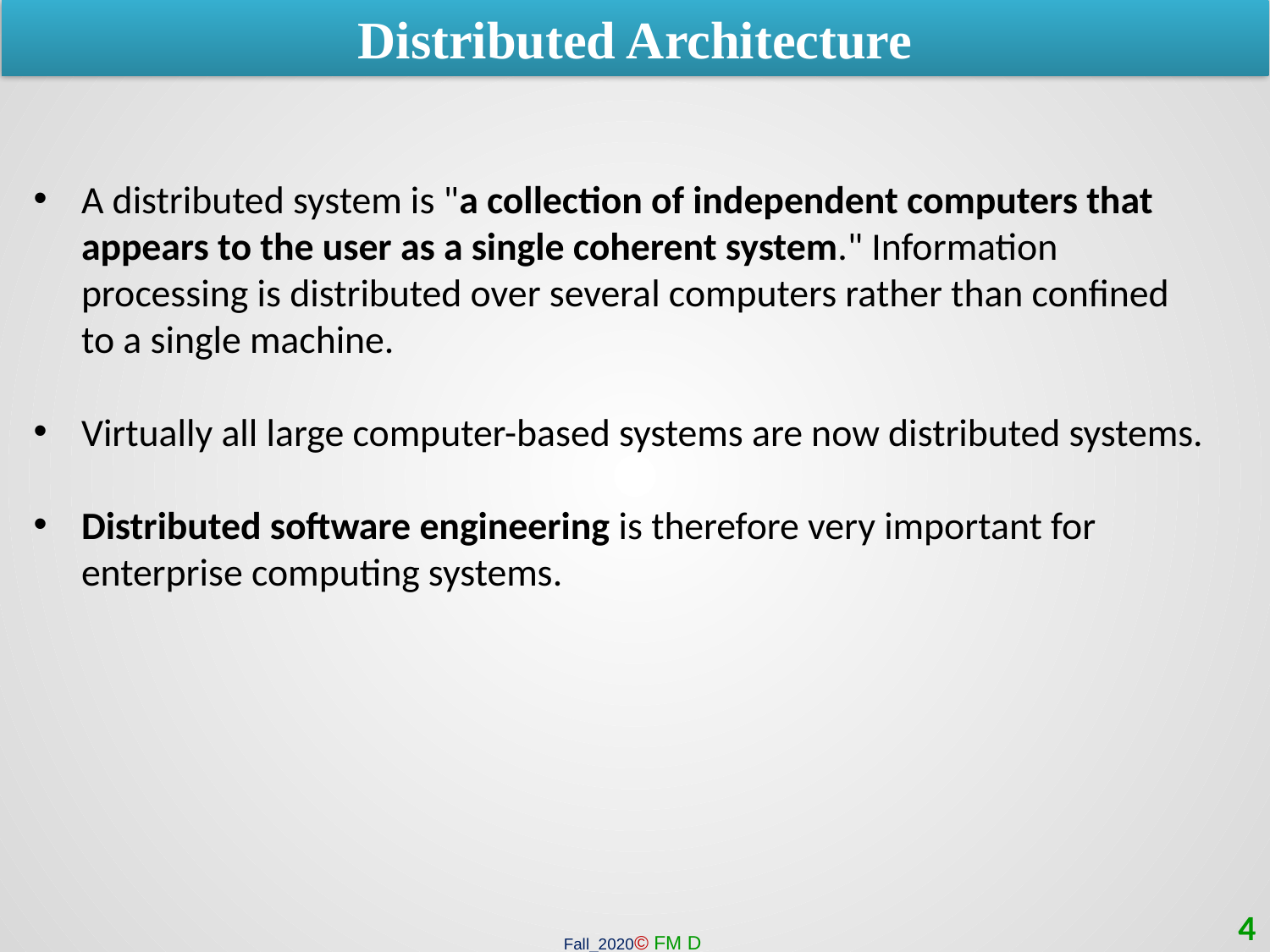

Distributed Architecture

A distributed system is "a collection of independent computers that appears to the user as a single coherent system." Information processing is distributed over several computers rather than confined to a single machine.

Virtually all large computer-based systems are now distributed systems.

Distributed software engineering is therefore very important for enterprise computing systems.

4